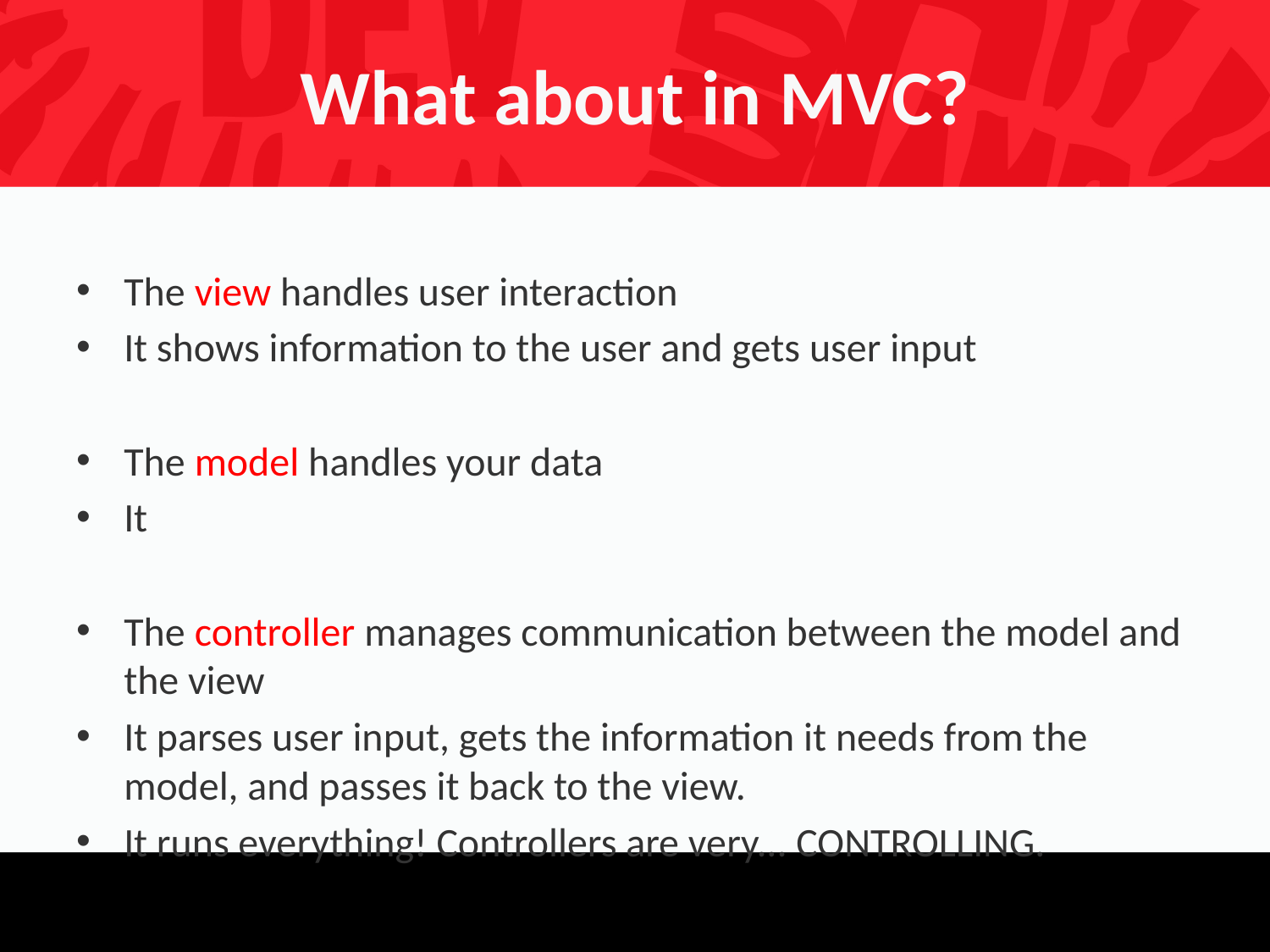

# What about in MVC?
The view handles user interaction
It shows information to the user and gets user input

The model handles your data
It

The controller manages communication between the model and the view
It parses user input, gets the information it needs from the model, and passes it back to the view.
It runs everything! Controllers are very... CONTROLLING.